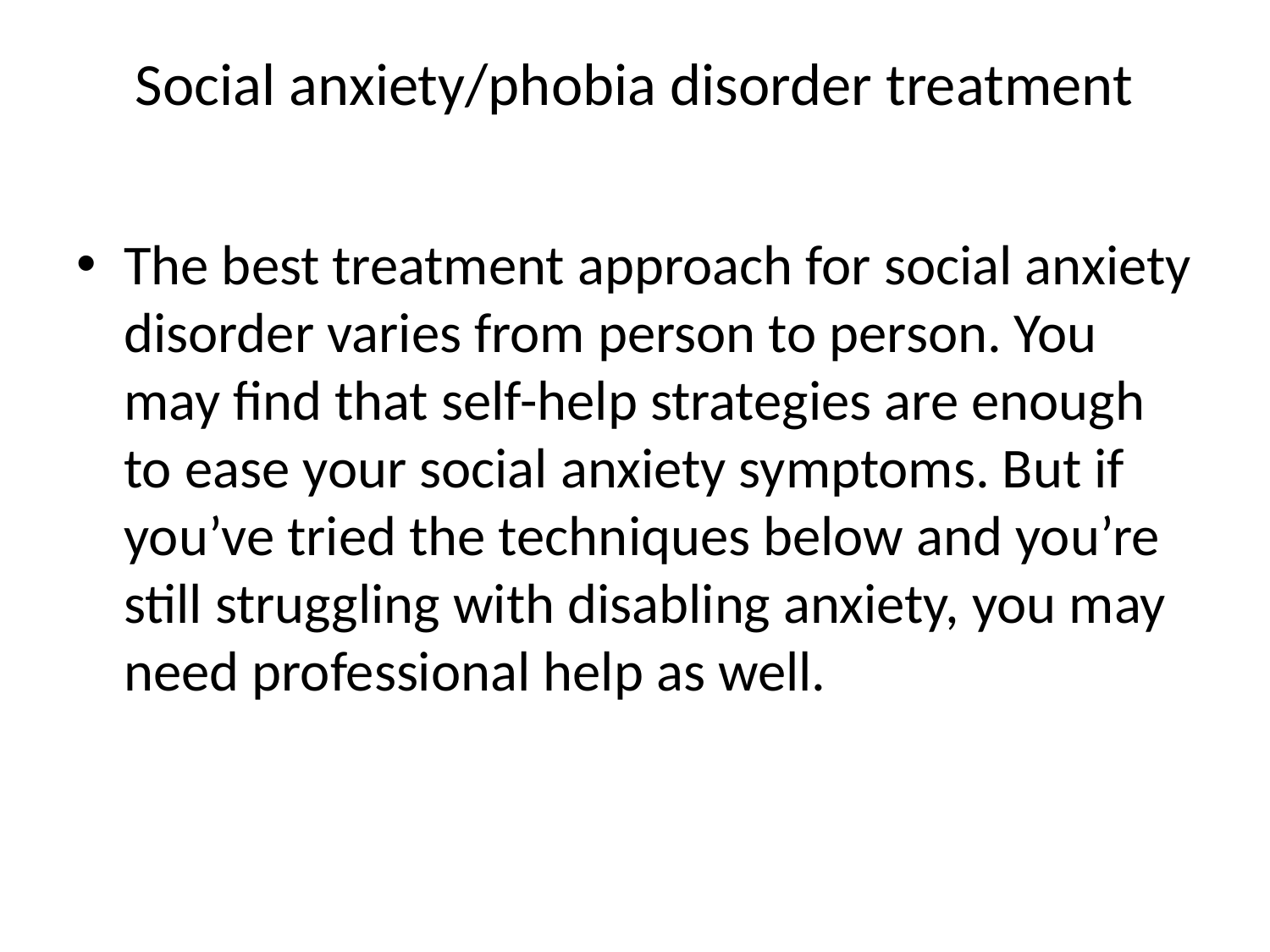

# Social anxiety/phobia disorder treatment
The best treatment approach for social anxiety disorder varies from person to person. You may find that self-help strategies are enough to ease your social anxiety symptoms. But if you’ve tried the techniques below and you’re still struggling with disabling anxiety, you may need professional help as well.